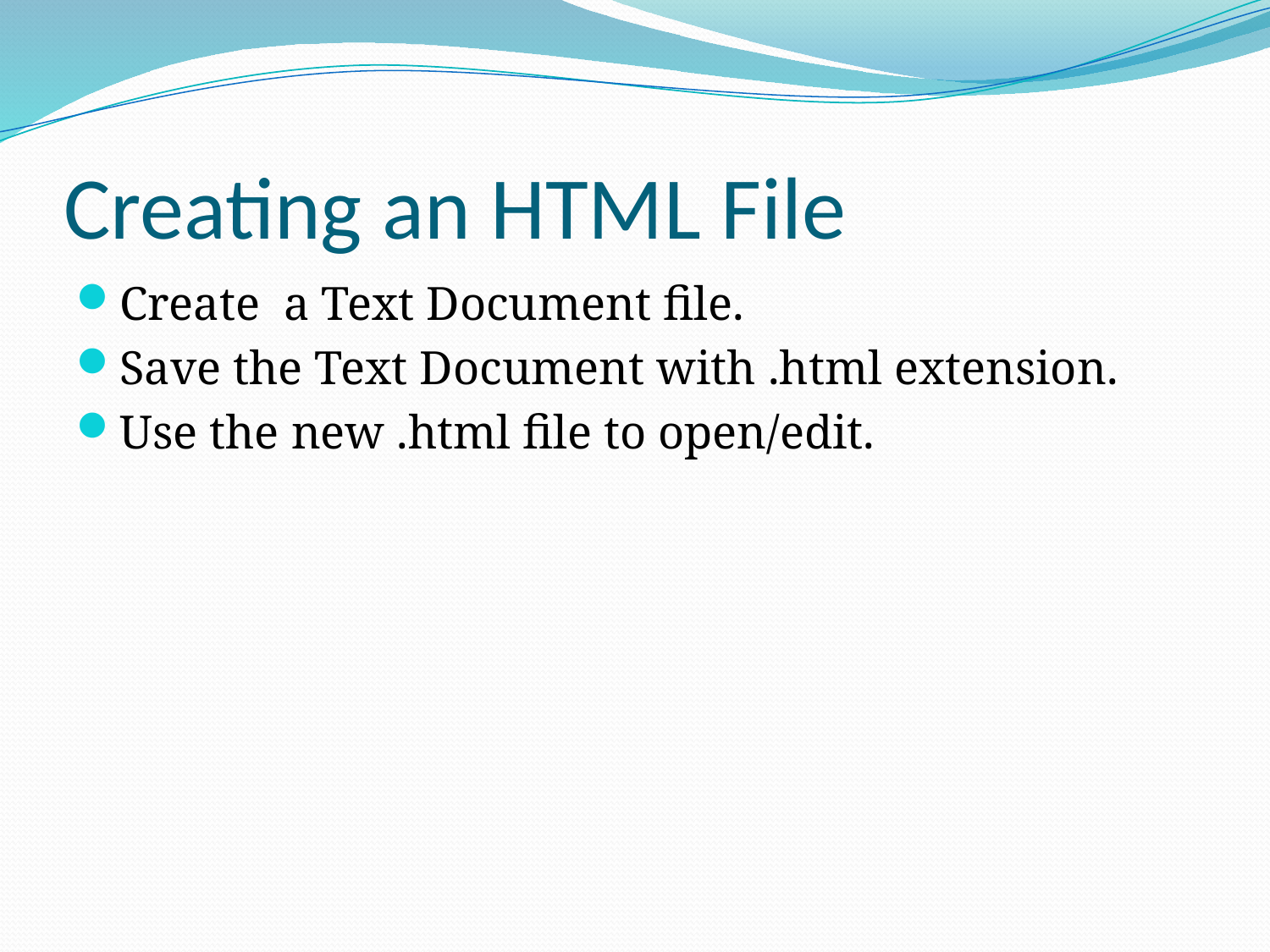

# Creating an HTML File
Create  a Text Document file.
Save the Text Document with .html extension.
Use the new .html file to open/edit.